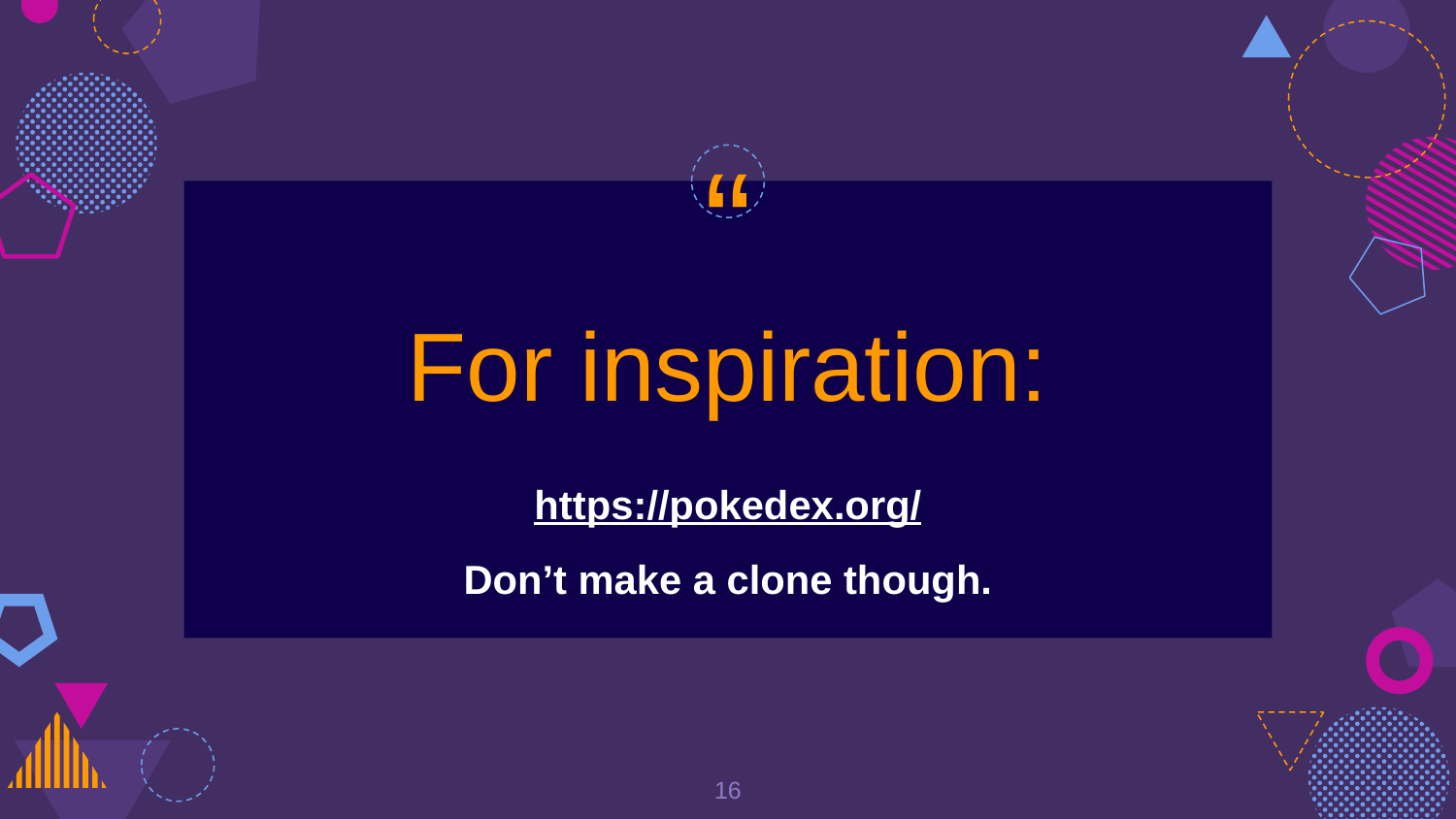

For inspiration:
https://pokedex.org/

Don’t make a clone though.
16